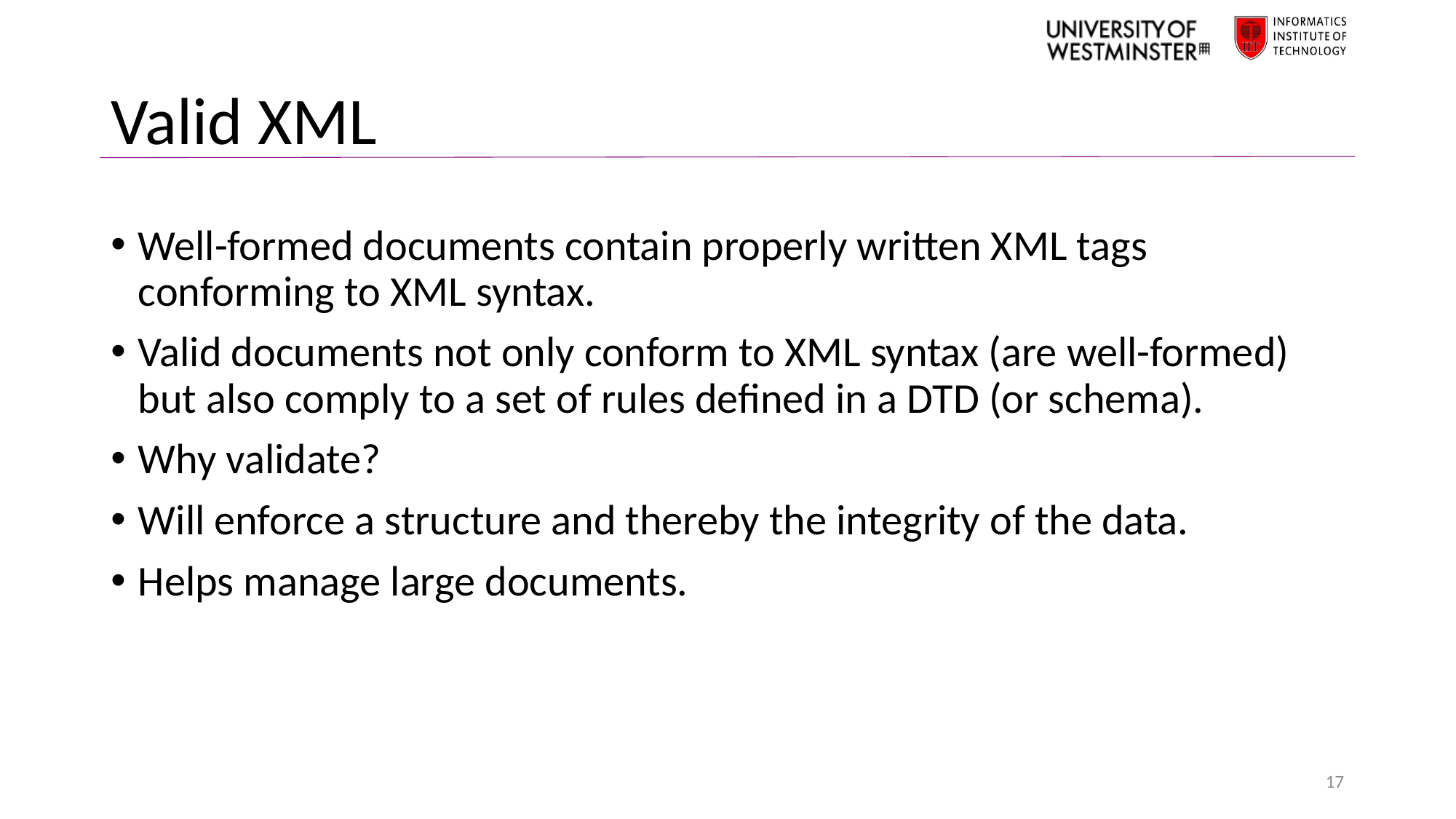

# Valid XML
Well-formed documents contain properly written XML tags conforming to XML syntax.
Valid documents not only conform to XML syntax (are well-formed) but also comply to a set of rules defined in a DTD (or schema).
Why validate?
Will enforce a structure and thereby the integrity of the data.
Helps manage large documents.

17